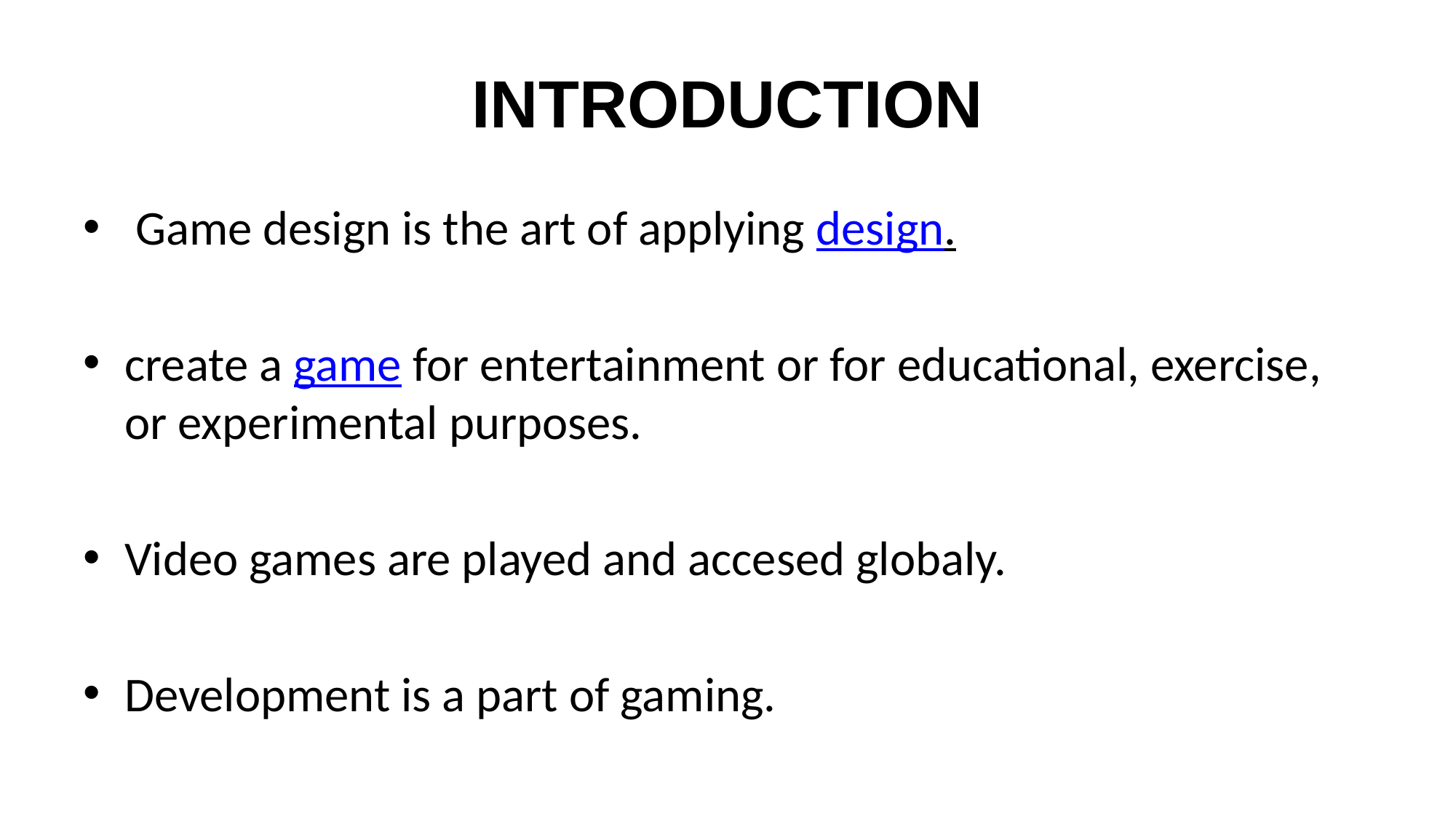

# INTRODUCTION
 Game design is the art of applying design.

create a game for entertainment or for educational, exercise, or experimental purposes.

Video games are played and accesed globaly.

Development is a part of gaming.